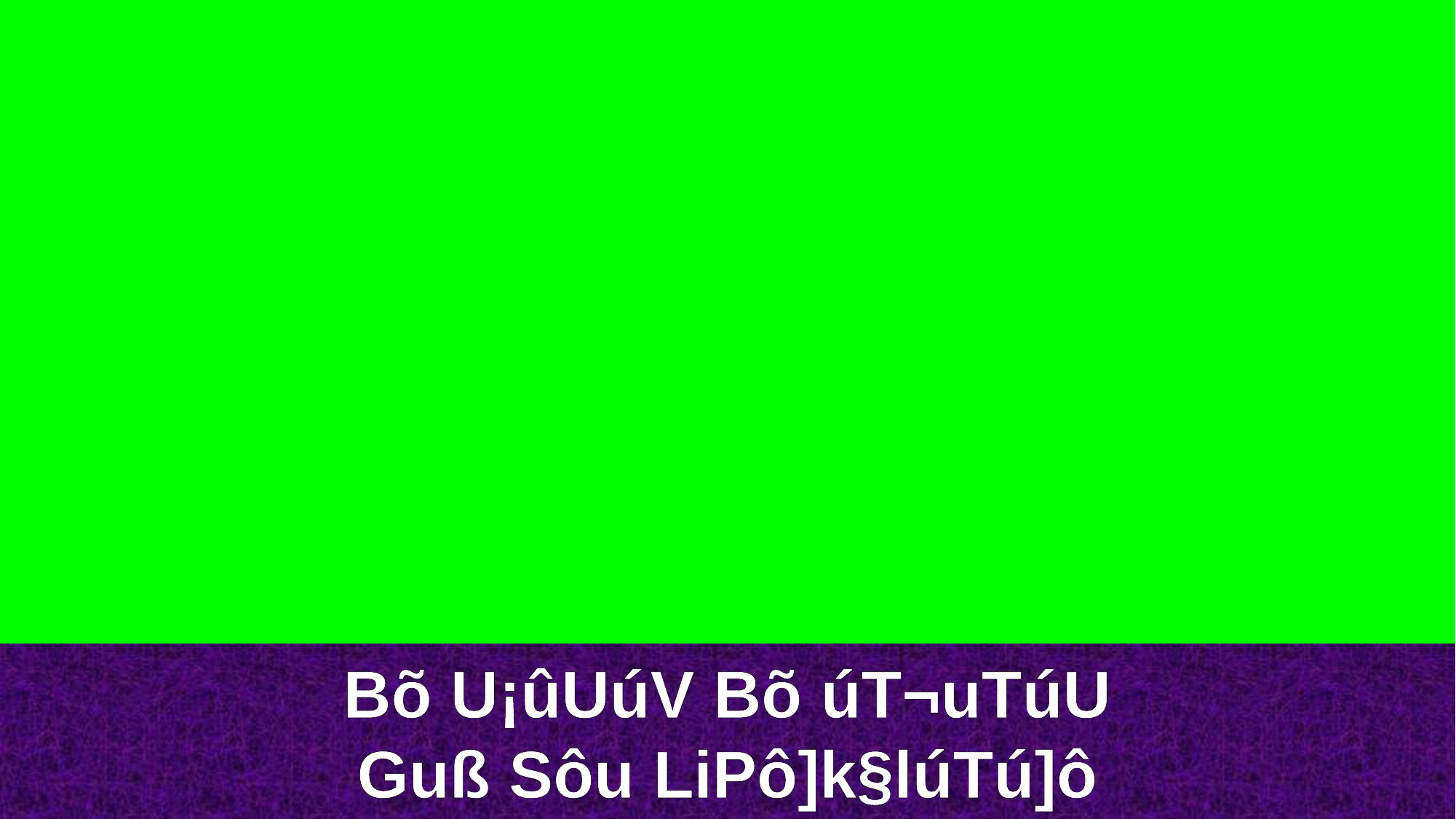

Bõ U¡ûUúV Bõ úT¬uTúU
Guß Sôu LiPô]k§lúTú]ô